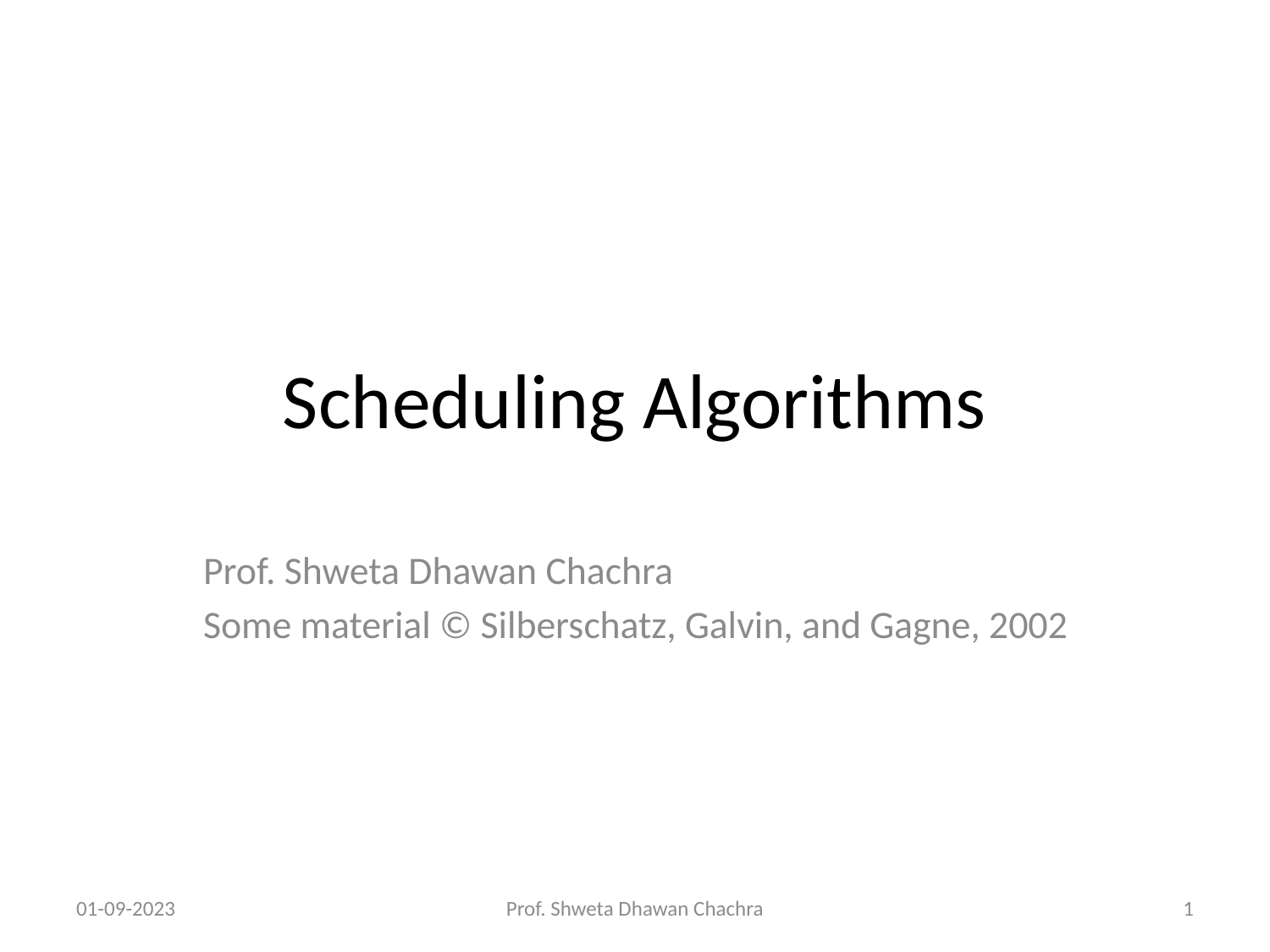

# Scheduling Algorithms
Prof. Shweta Dhawan Chachra
Some material © Silberschatz, Galvin, and Gagne, 2002

01-09-2023
Prof. Shweta Dhawan Chachra
1